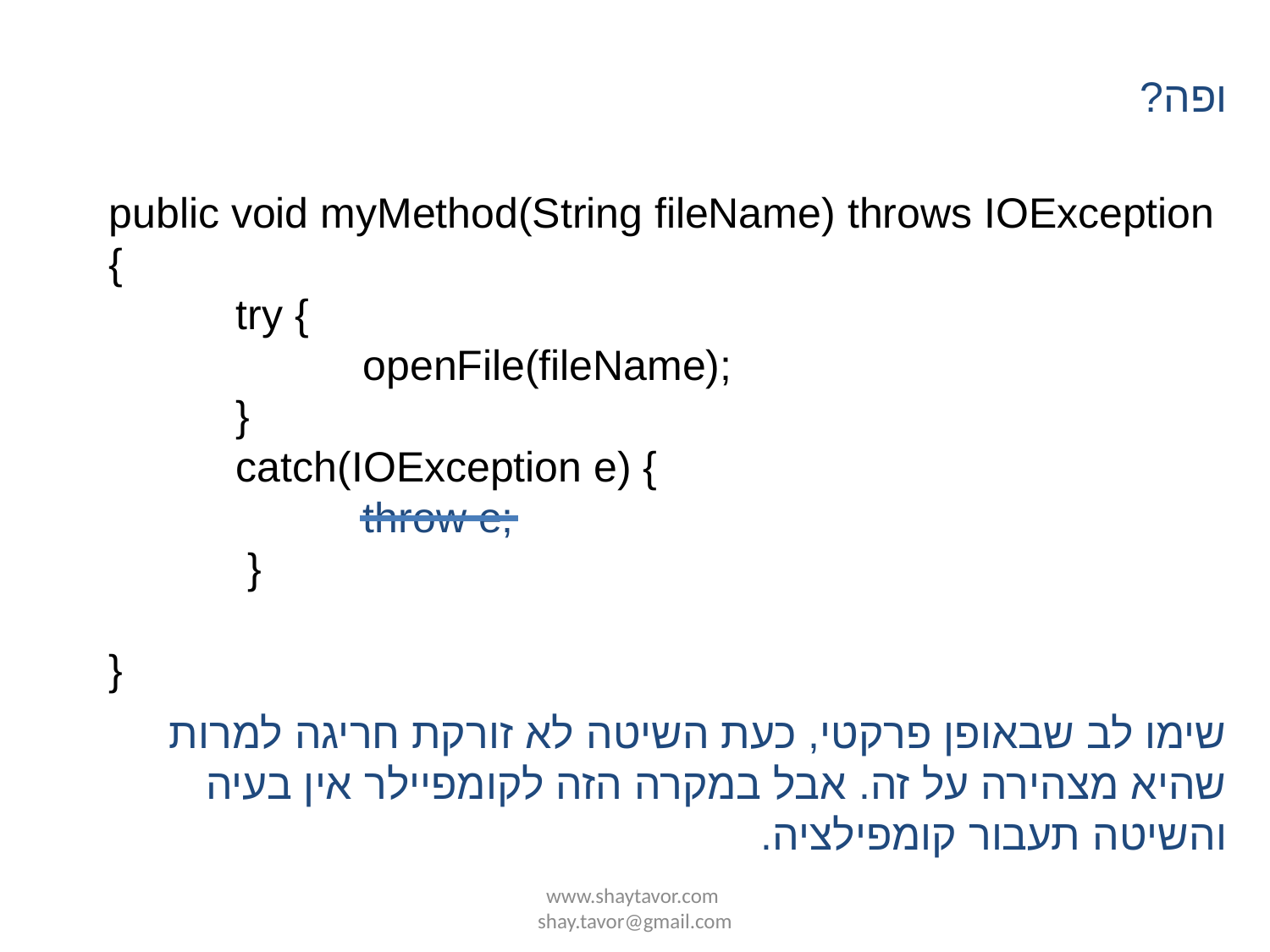

ופה?
public void myMethod(String fileName) throws IOException
{
	try {
		openFile(fileName);
	}
	catch(IOException e) {
		throw e;
	 }

}
שימו לב שבאופן פרקטי, כעת השיטה לא זורקת חריגה למרות שהיא מצהירה על זה. אבל במקרה הזה לקומפיילר אין בעיה והשיטה תעבור קומפילציה.
www.shaytavor.com  shay.tavor@gmail.com